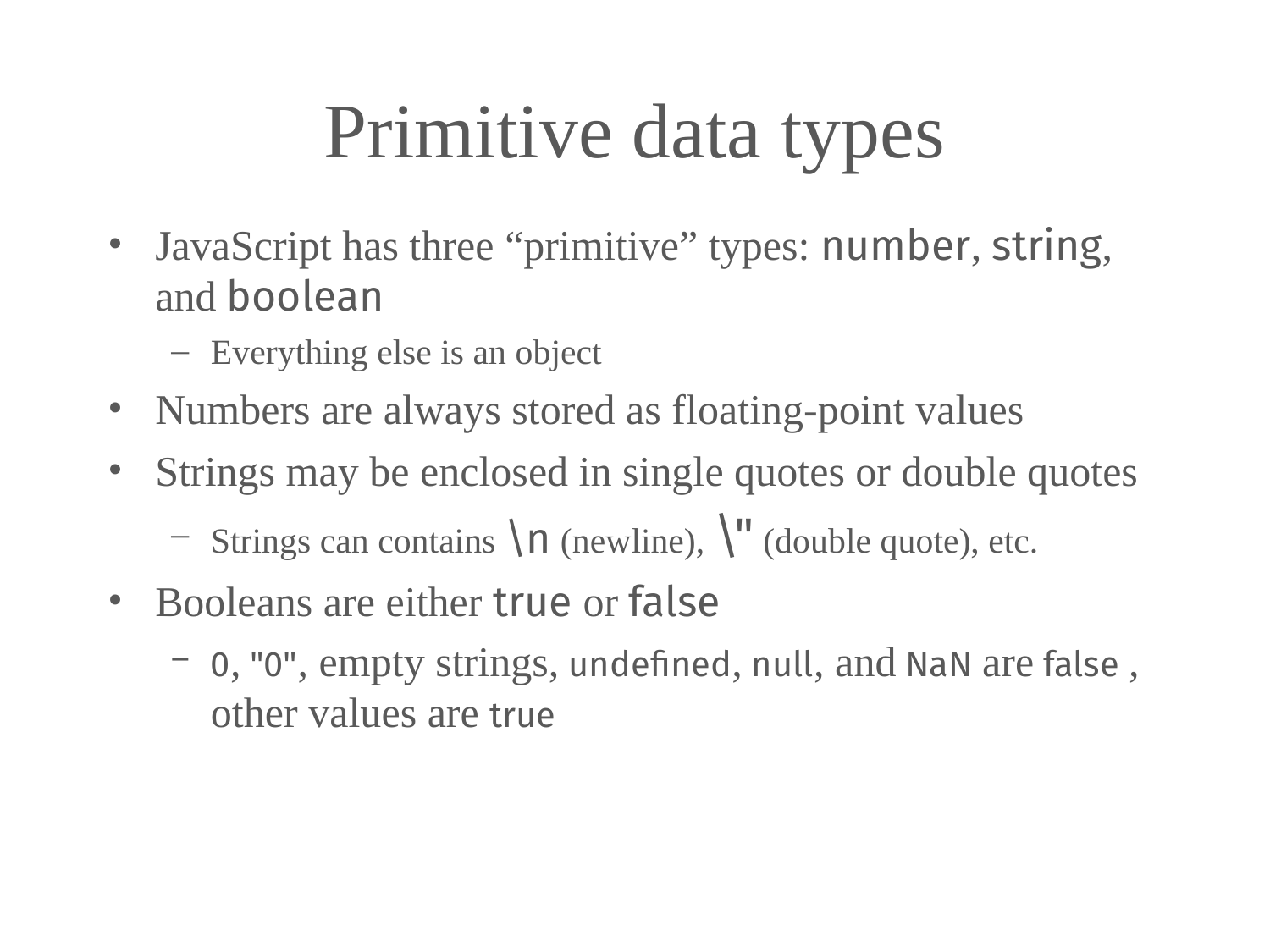

Primitive data types
JavaScript has three “primitive” types: number, string, and boolean
Everything else is an object
Numbers are always stored as floating-point values
Strings may be enclosed in single quotes or double quotes
Strings can contains \n (newline), \" (double quote), etc.
Booleans are either true or false
0, "0", empty strings, undefined, null, and NaN are false , other values are true